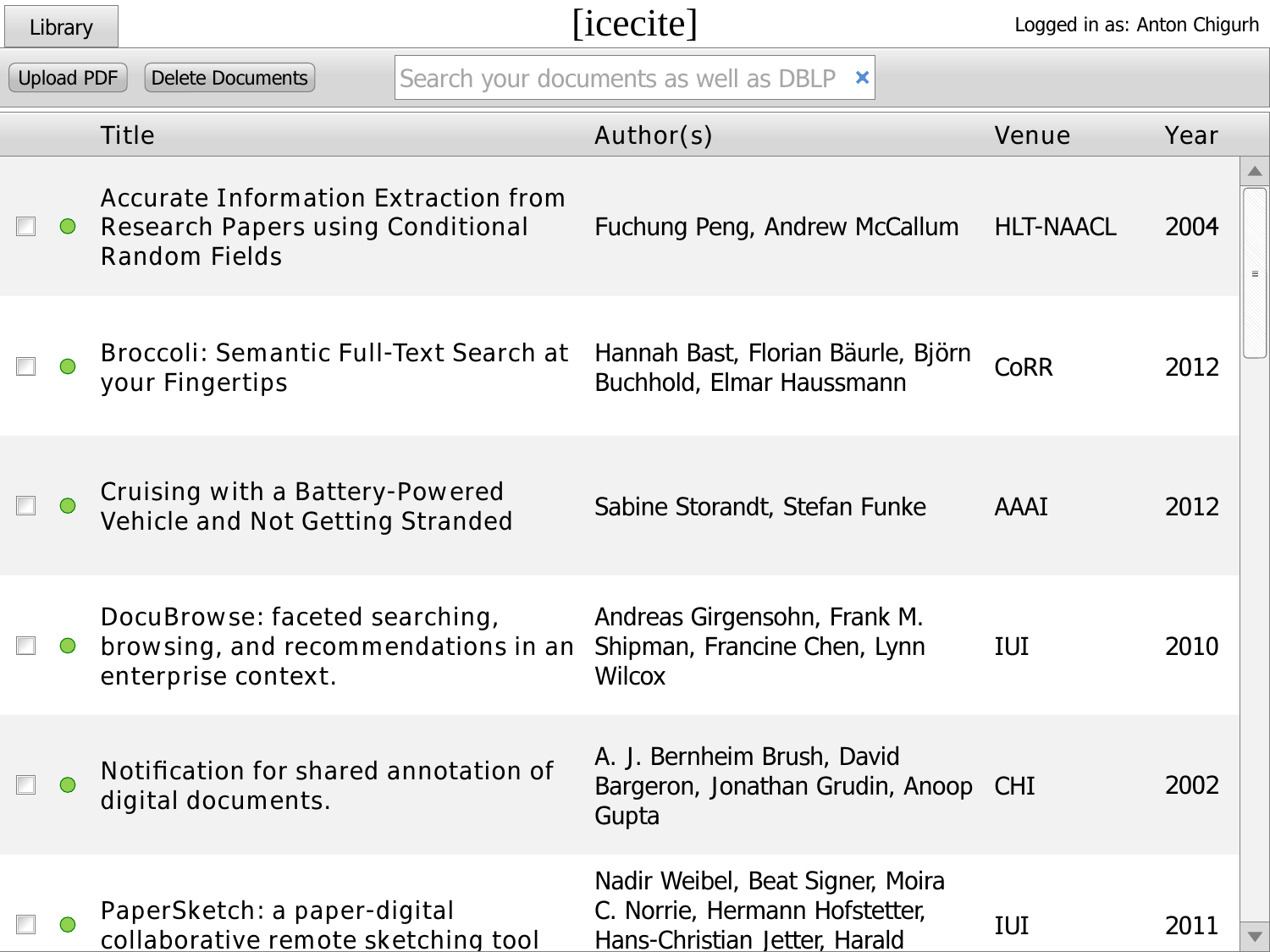

Logged in as: Anton Chigurh
[icecite]
Library

Search your documents as well as DBLP
Delete Documents
Upload PDF

Title
Venue
Author(s)
Year
2004

HLT-NAACL
Accurate Information Extraction from Research Papers using Conditional Random Fields
Fuchung Peng, Andrew McCallum

2012

CoRR
Broccoli: Semantic Full-Text Search at your Fingertips
Hannah Bast, Florian Bäurle, Björn Buchhold, Elmar Haussmann

2012

AAAI
Cruising with a Battery-Powered Vehicle and Not Getting Stranded
Sabine Storandt, Stefan Funke

2010

IUI
DocuBrowse: faceted searching, browsing, and recommendations in an enterprise context.
Andreas Girgensohn, Frank M. Shipman, Francine Chen, Lynn Wilcox

2002

CHI
Notification for shared annotation of digital documents.
A. J. Bernheim Brush, David Bargeron, Jonathan Grudin, Anoop Gupta

2011

IUI
PaperSketch: a paper-digital collaborative remote sketching tool
Nadir Weibel, Beat Signer, Moira C. Norrie, Hermann Hofstetter, Hans-Christian Jetter, Harald Reiterer